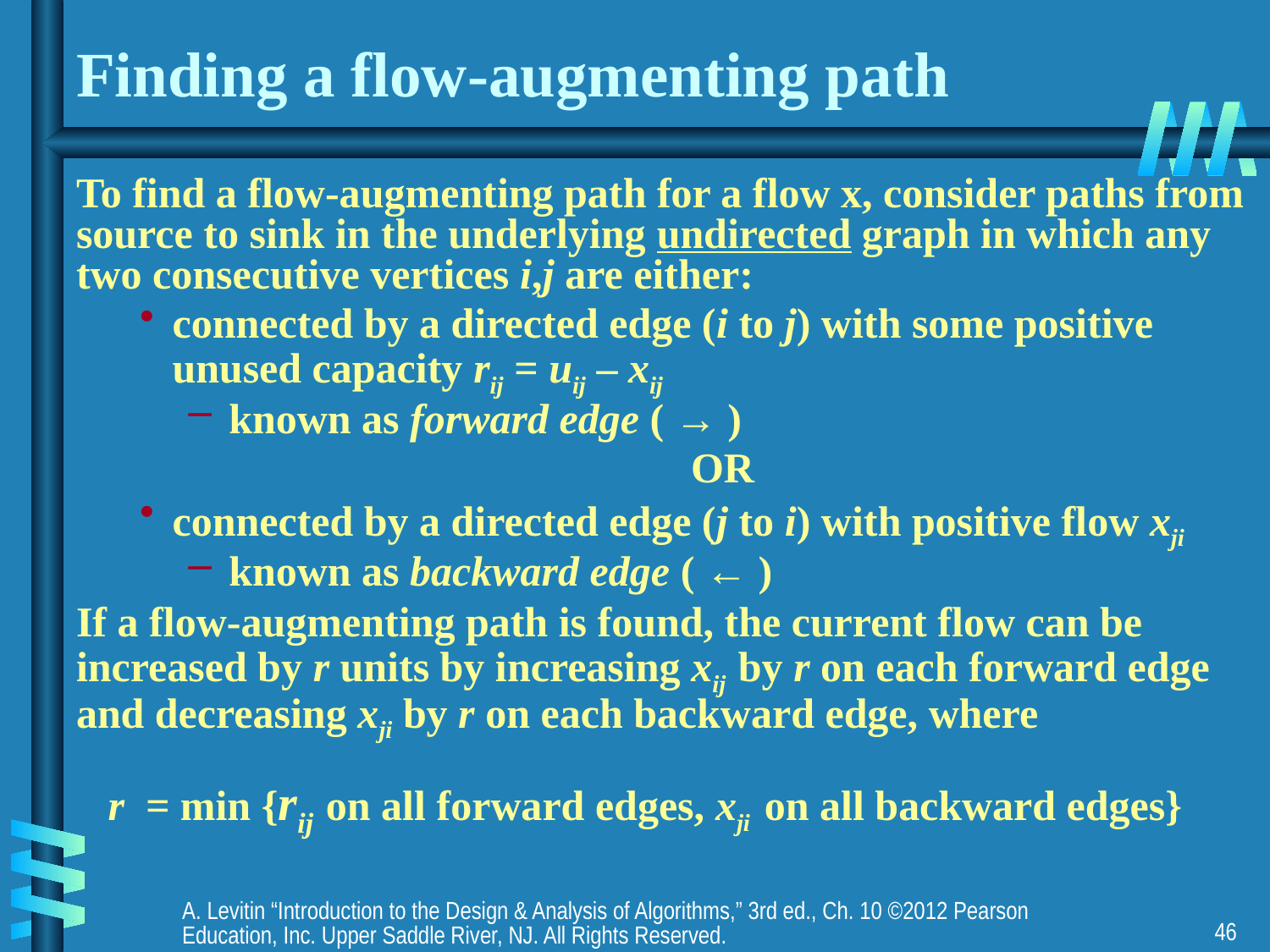

# Finding a flow-augmenting path
To find a flow-augmenting path for a flow x, consider paths from source to sink in the underlying undirected graph in which any two consecutive vertices i,j are either:
connected by a directed edge (i to j) with some positive unused capacity rij = uij – xij
known as forward edge ( → )
OR
connected by a directed edge (j to i) with positive flow xji
known as backward edge ( ← )
If a flow-augmenting path is found, the current flow can be increased by r units by increasing xij  by r on each forward edge and decreasing xji by r on each backward edge, where
   r  = min {rij on all forward edges, xji  on all backward edges}
A. Levitin “Introduction to the Design & Analysis of Algorithms,” 3rd ed., Ch. 10 ©2012 Pearson Education, Inc. Upper Saddle River, NJ. All Rights Reserved.
46